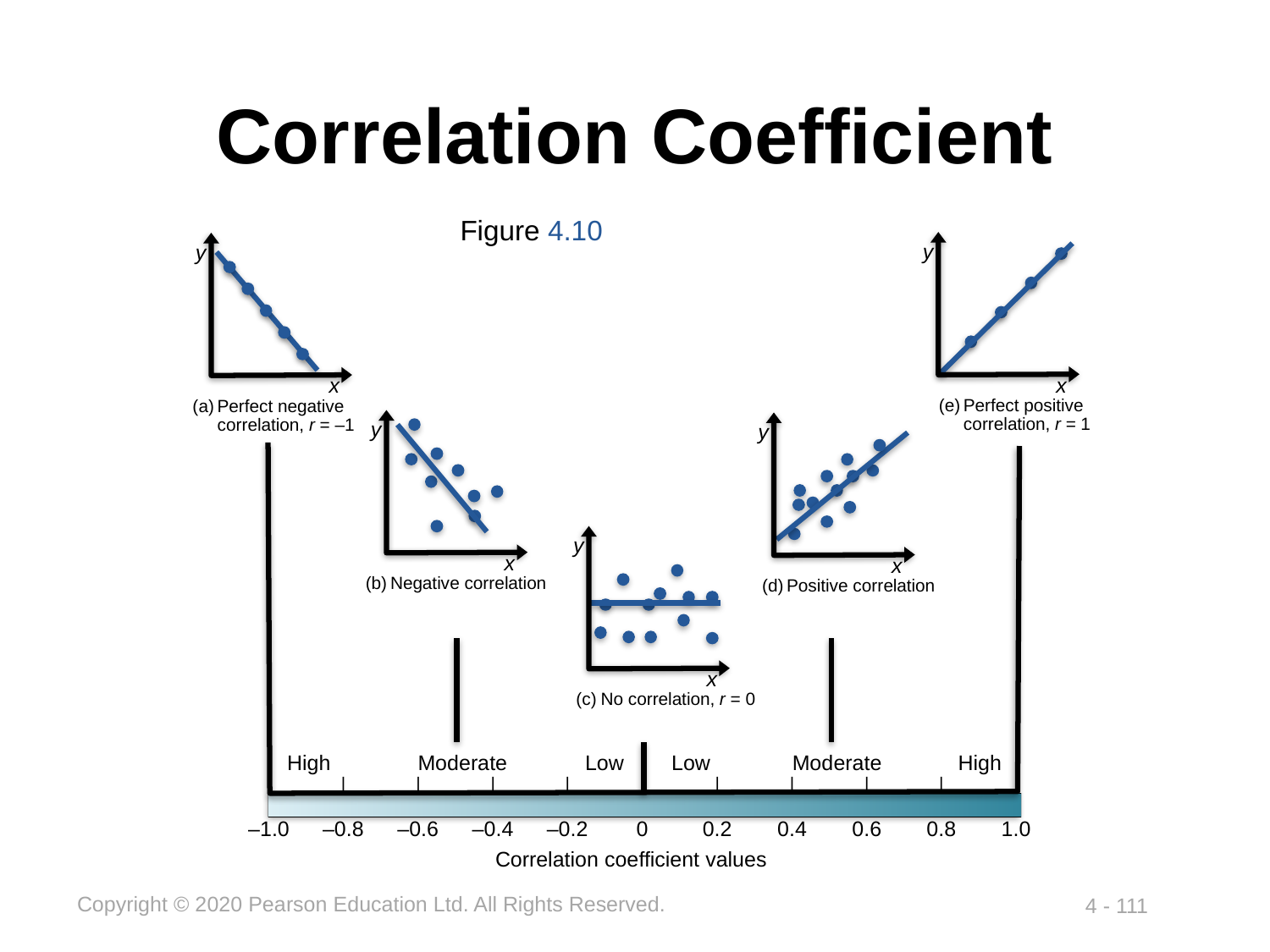

# Correlation Coefficient
Figure 4.10
y

x
(e)	Perfect positive correlation, r = 1
y

x
(a)	Perfect negative correlation, r = –1
y

x
(b)	Negative correlation
y

x
(d)	Positive correlation

High
Moderate
Low
Low
Moderate
High
	|	|	|	|	|		|	|	|	|
	–1.0	–0.8	–0.6	–0.4	–0.2	0	0.2	0.4	0.6	0.8	1.0

Correlation coefficient values
y

x
(c)	No correlation, r = 0